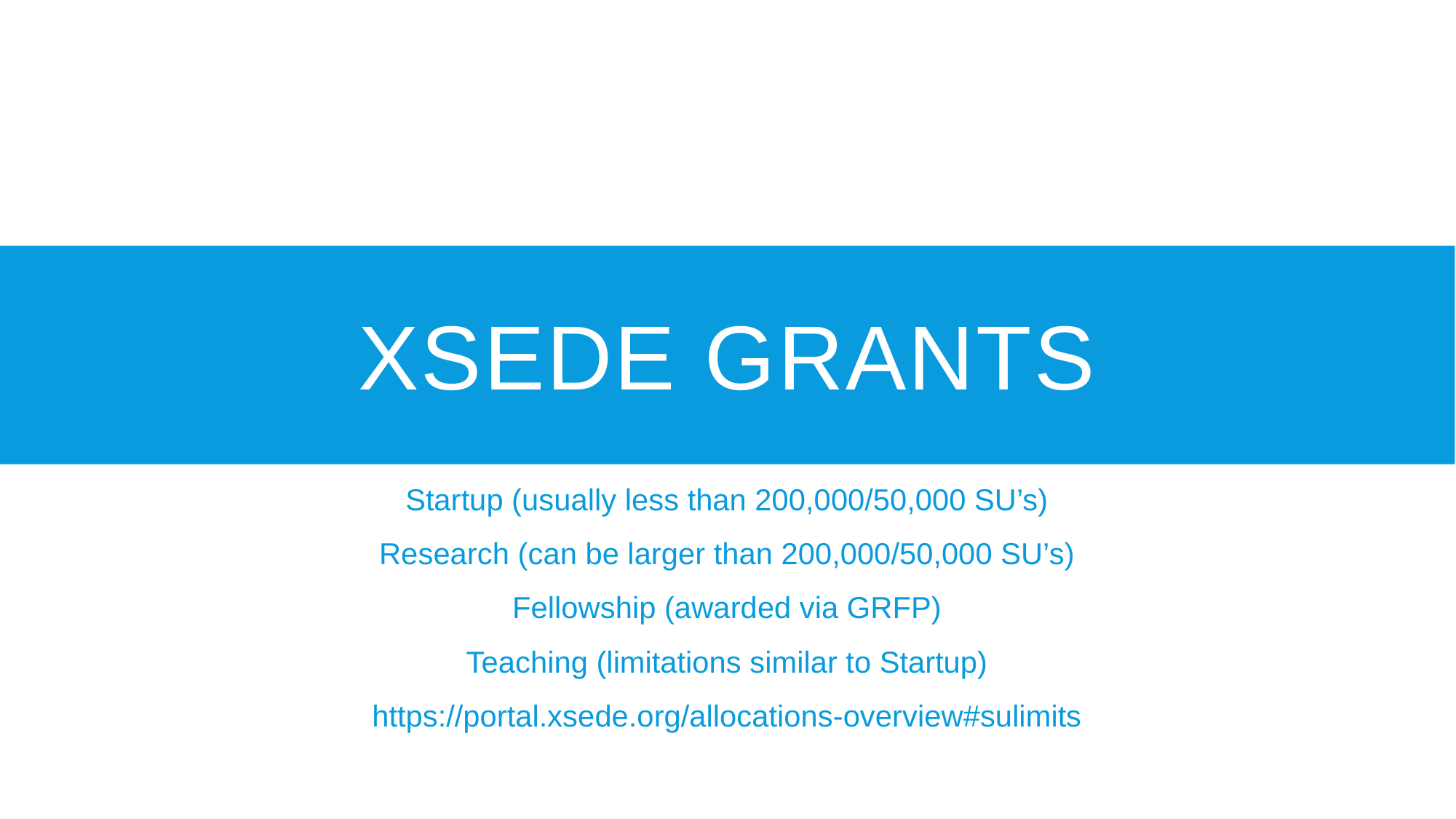

# Xsede Grants
Startup (usually less than 200,000/50,000 SU’s)
Research (can be larger than 200,000/50,000 SU’s)
Fellowship (awarded via GRFP)
Teaching (limitations similar to Startup)
https://portal.xsede.org/allocations-overview#sulimits